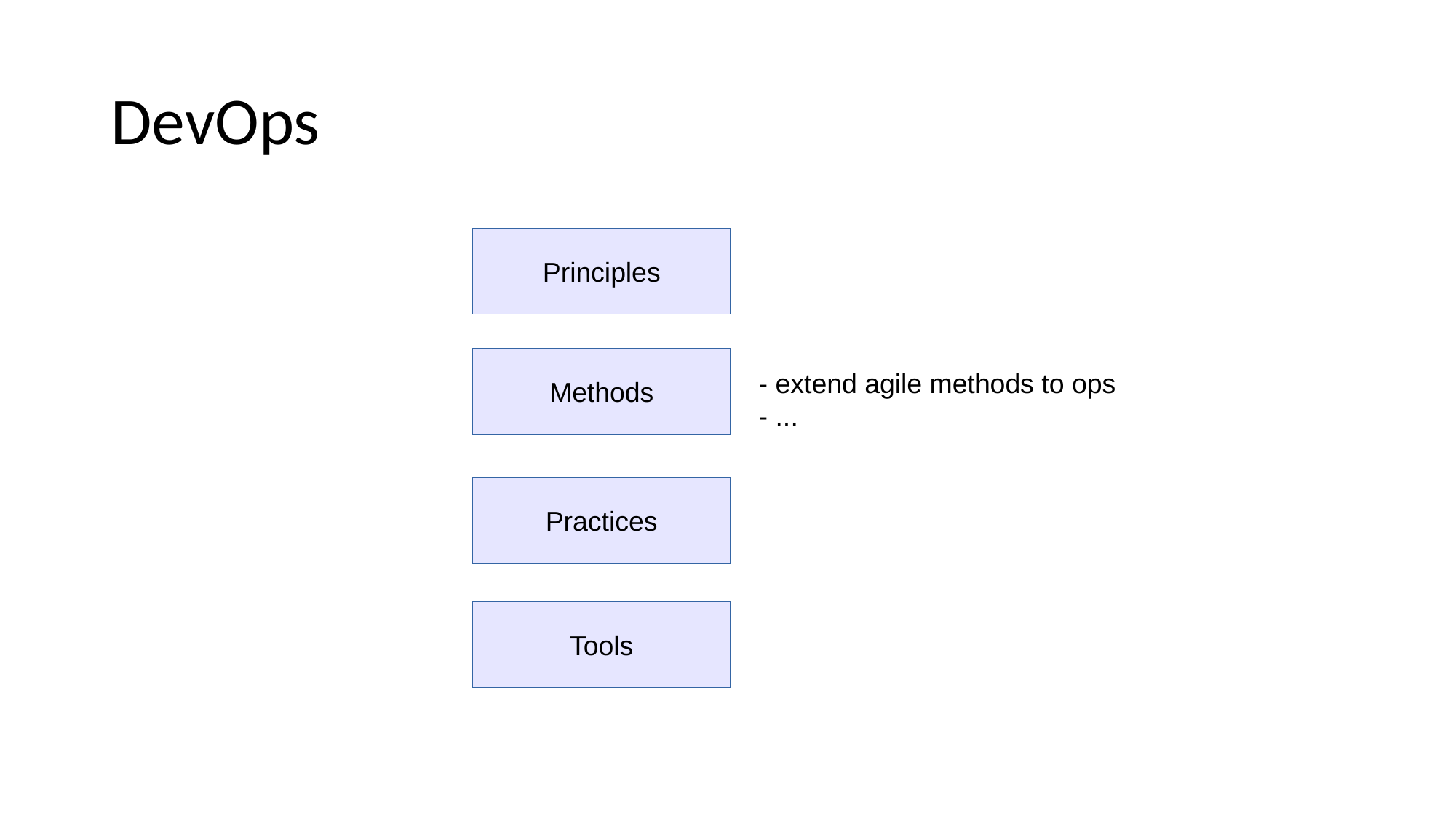

# DevOps
Principles
Methods
- extend agile methods to ops
- ...
Practices
Tools